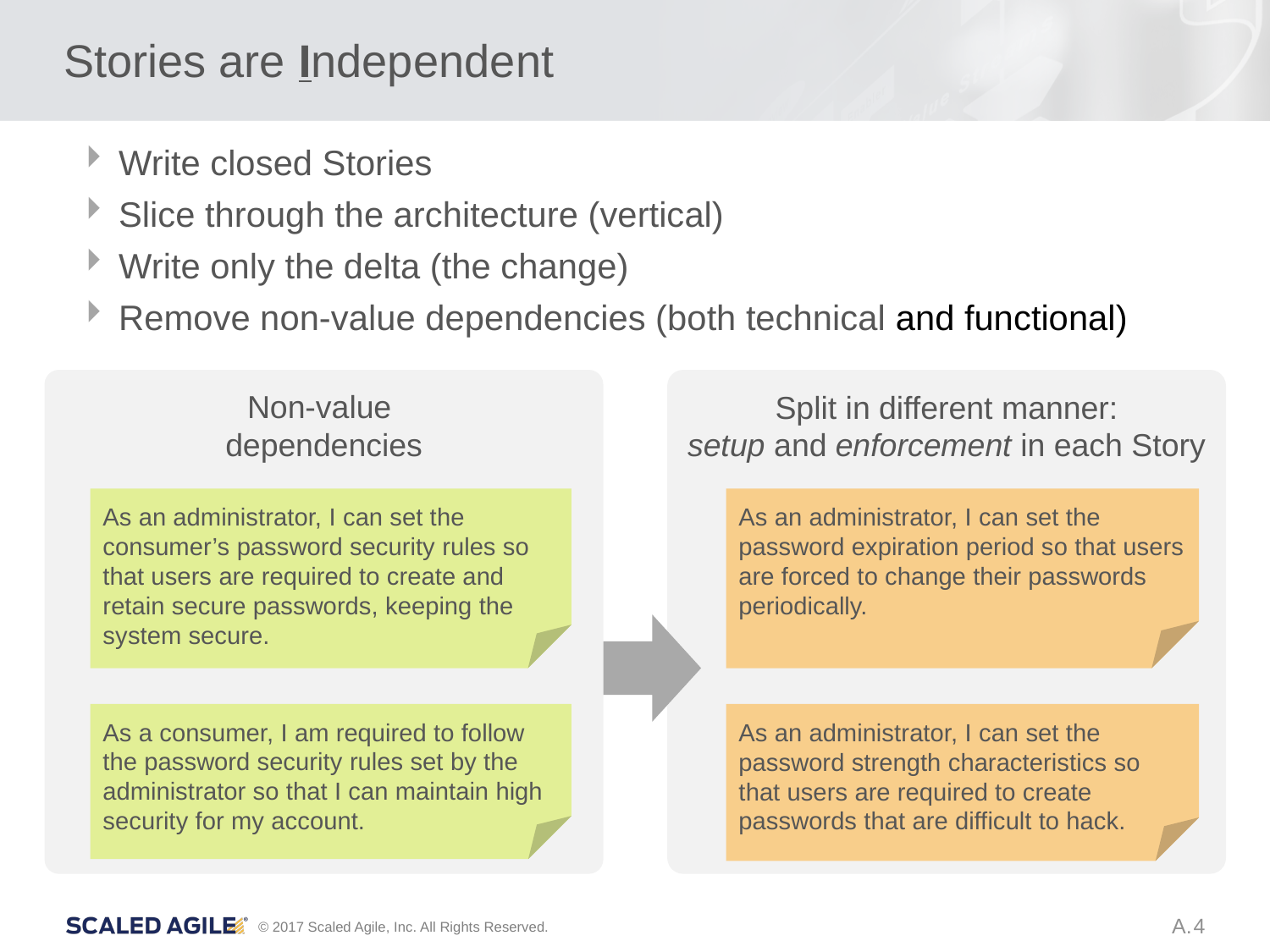

# Stories are Independent
Write closed Stories
Slice through the architecture (vertical)
Write only the delta (the change)
Remove non-value dependencies (both technical and functional)
Non-value
dependencies
Split in different manner:
setup and enforcement in each Story
As an administrator, I can set the consumer’s password security rules so that users are required to create and retain secure passwords, keeping the system secure.
As an administrator, I can set the password expiration period so that users are forced to change their passwords periodically.

As a consumer, I am required to follow the password security rules set by the administrator so that I can maintain high security for my account.
As an administrator, I can set the password strength characteristics so that users are required to create passwords that are difficult to hack.